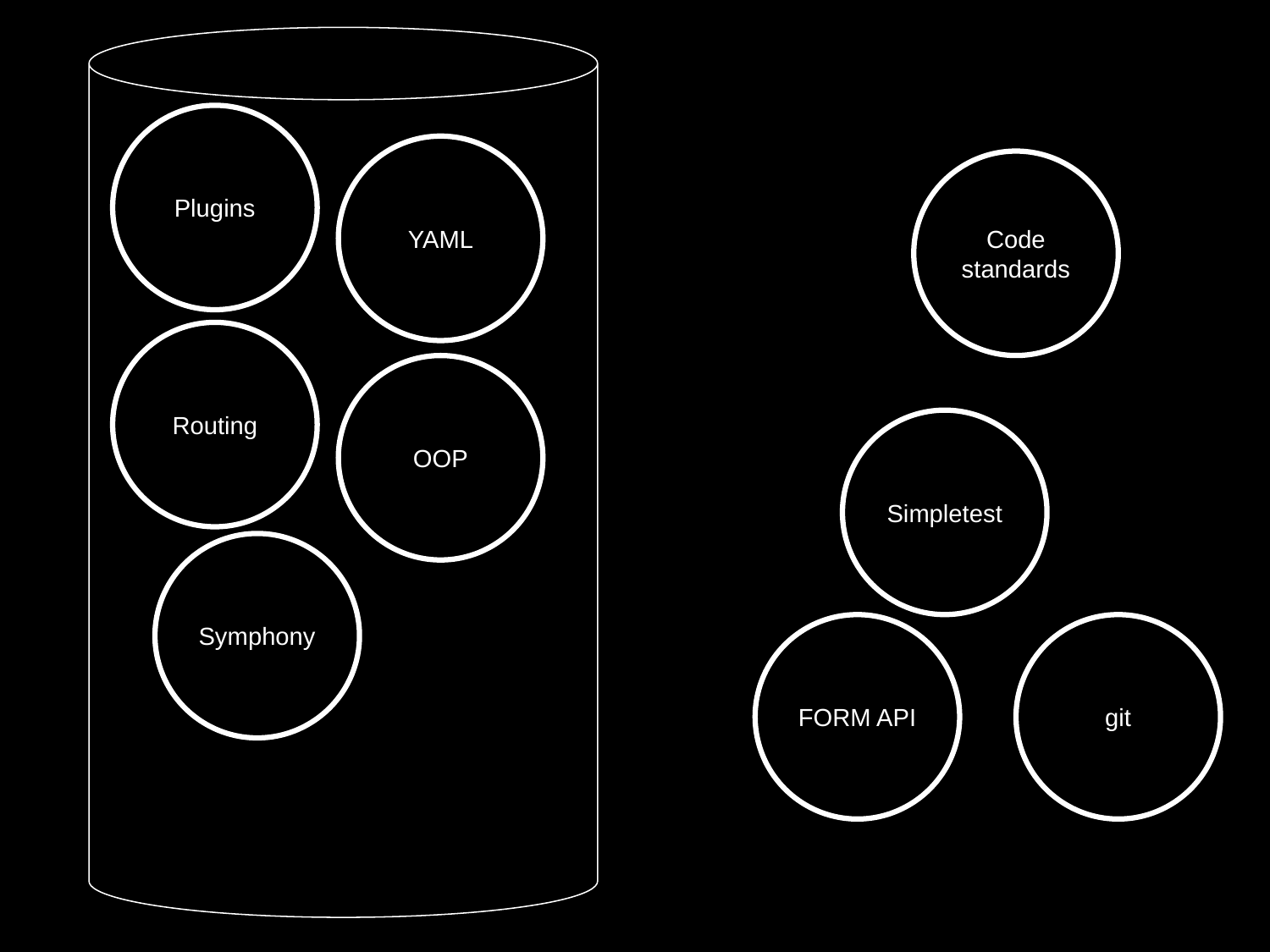

Plugins
YAML
Code
standards
Routing
OOP
Simpletest
Symphony
FORM API
git